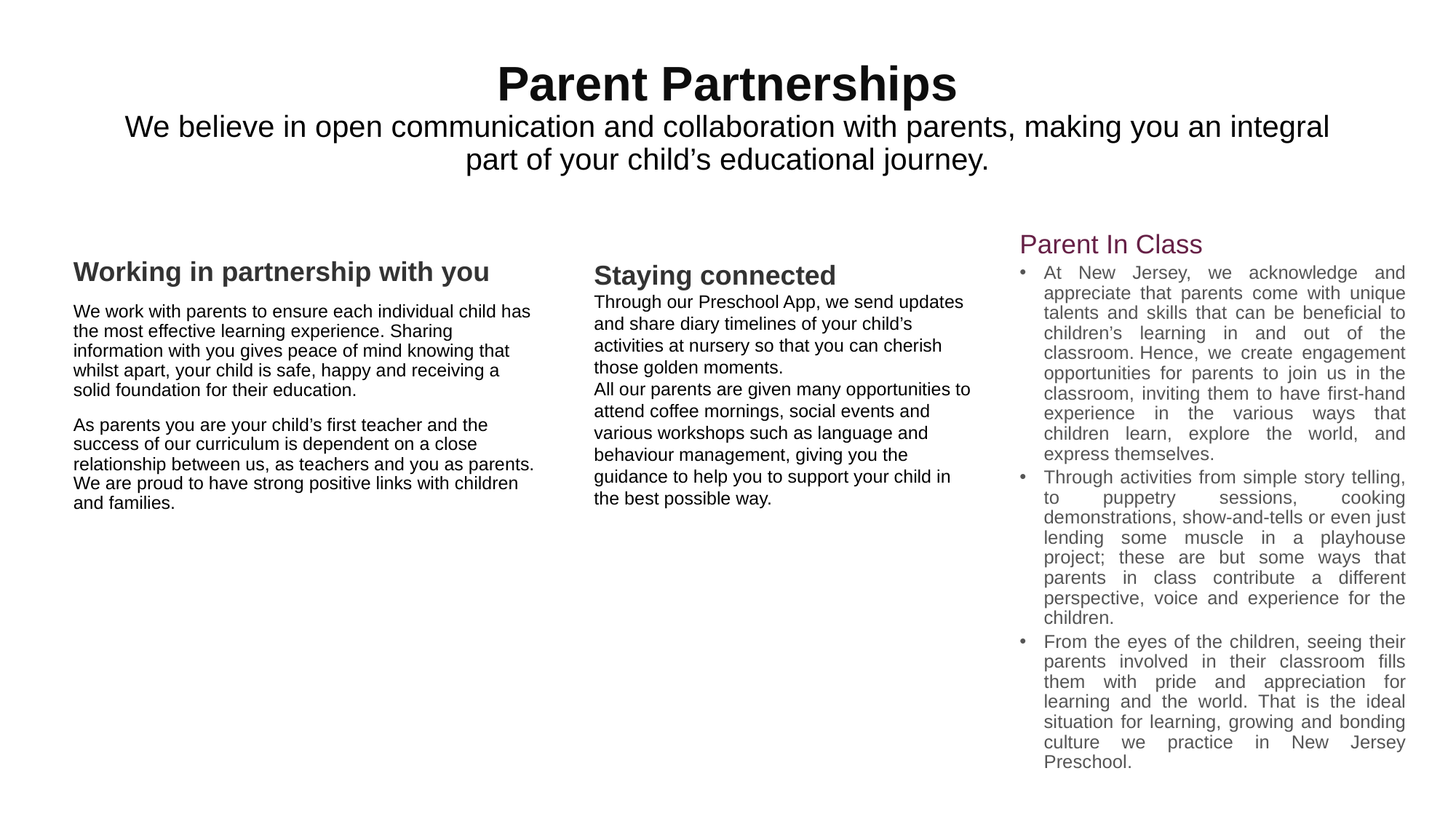

# Parent Partnerships We believe in open communication and collaboration with parents, making you an integral part of your child’s educational journey.
Parent In Class
At New Jersey, we acknowledge and appreciate that parents come with unique talents and skills that can be beneficial to children’s learning in and out of the classroom. Hence, we create engagement opportunities for parents to join us in the classroom, inviting them to have first-hand experience in the various ways that children learn, explore the world, and express themselves.
Through activities from simple story telling, to puppetry sessions, cooking demonstrations, show-and-tells or even just lending some muscle in a playhouse project; these are but some ways that parents in class contribute a different perspective, voice and experience for the children.
From the eyes of the children, seeing their parents involved in their classroom fills them with pride and appreciation for learning and the world. That is the ideal situation for learning, growing and bonding culture we practice in New Jersey Preschool.

Working in partnership with you
We work with parents to ensure each individual child has the most effective learning experience. Sharing information with you gives peace of mind knowing that whilst apart, your child is safe, happy and receiving a solid foundation for their education.
As parents you are your child’s first teacher and the success of our curriculum is dependent on a close relationship between us, as teachers and you as parents. We are proud to have strong positive links with children and families.

Staying connected
Through our Preschool App, we send updates and share diary timelines of your child’s activities at nursery so that you can cherish those golden moments.
All our parents are given many opportunities to attend coffee mornings, social events and various workshops such as language and behaviour management, giving you the guidance to help you to support your child in the best possible way.